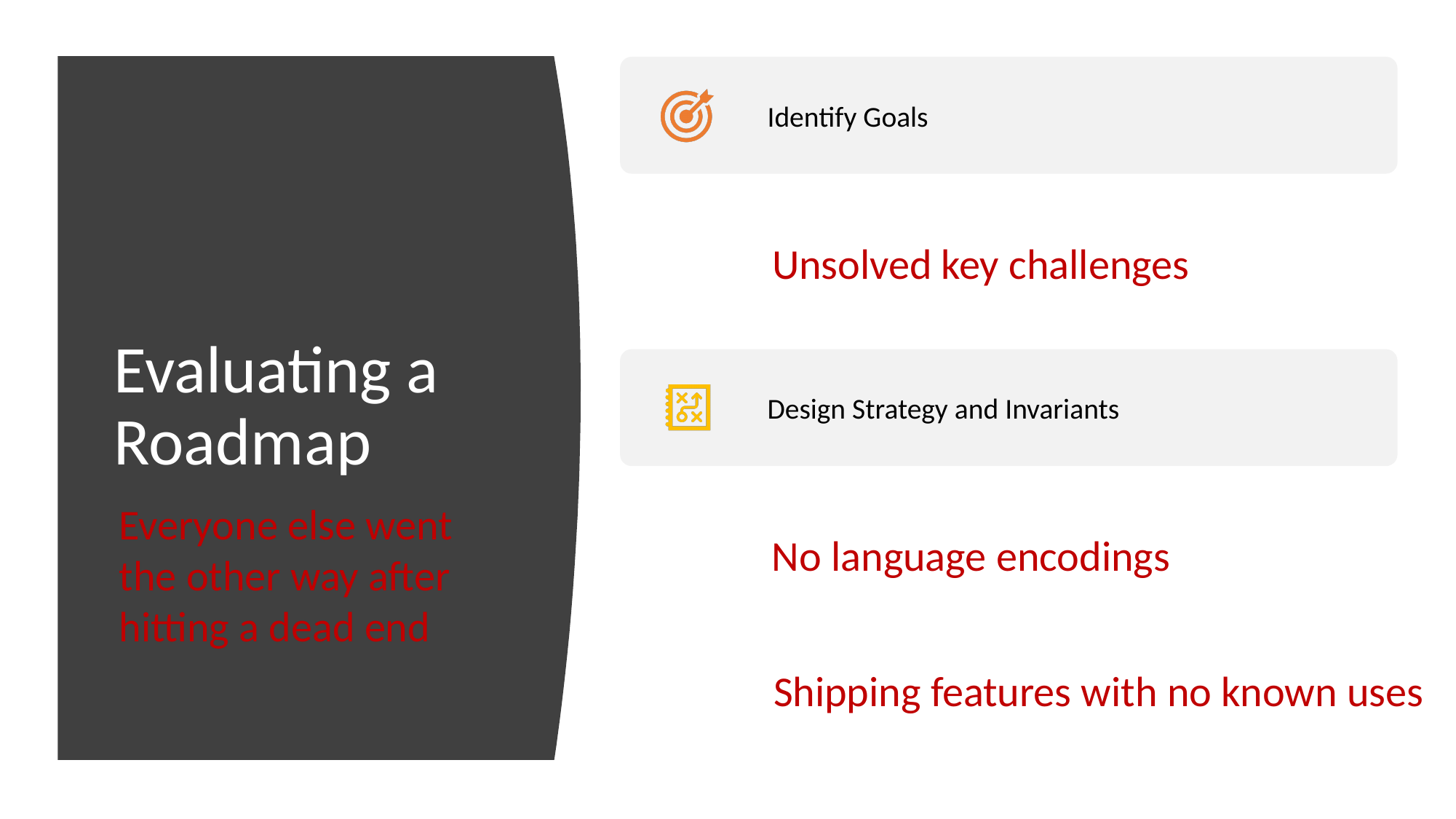

Identify Goals
Determine Key Challenges
Design Strategy and Invariants
Test Validity
Stage Releases

# Evaluating a Roadmap
Unsolved critical challenges
Unsolved key challenges

Everyone else went
the other way after
hitting a dead end
No language encodings

Shipping features with no known uses